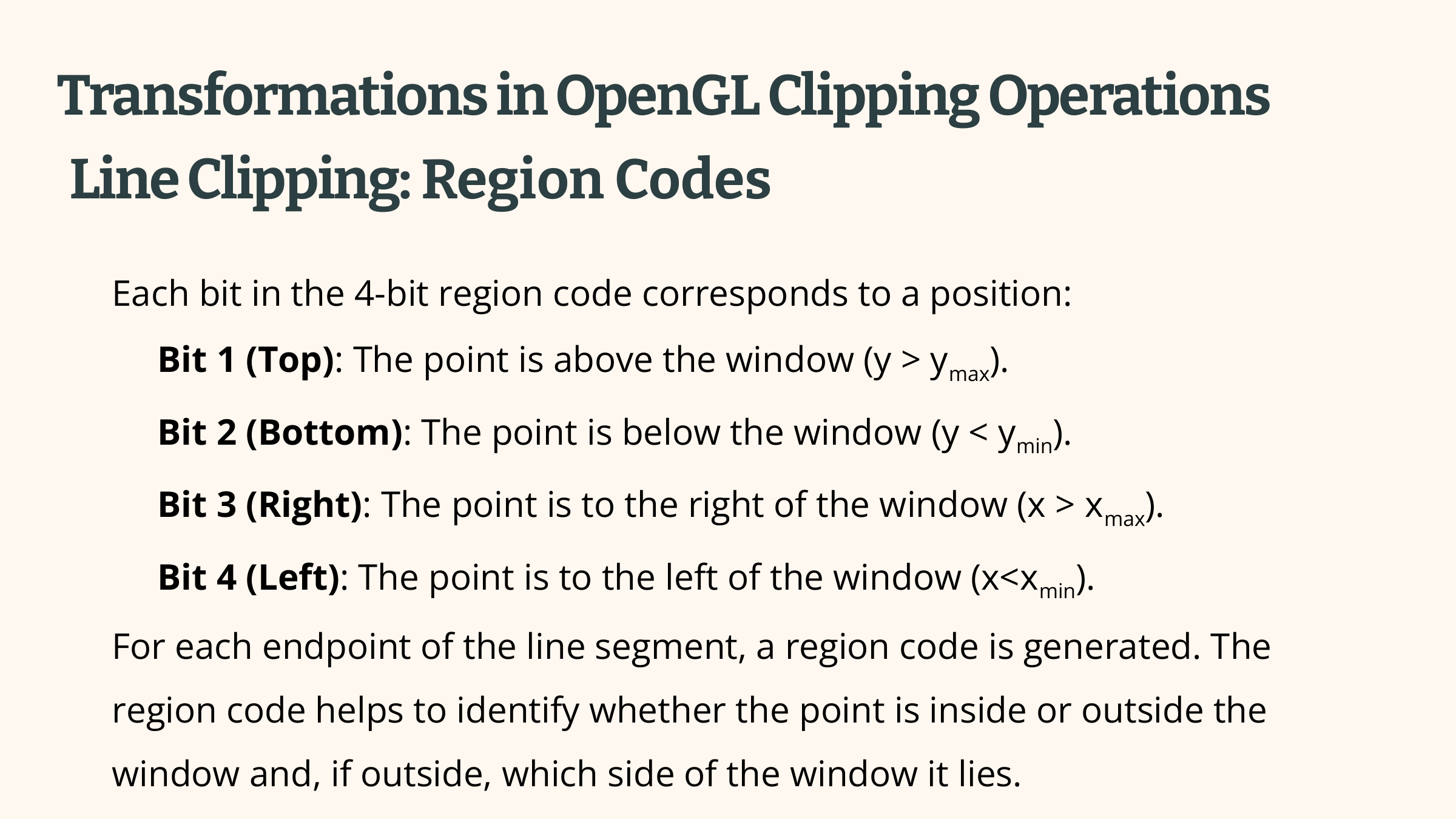

Transformations in OpenGL Clipping Operations
Line Clipping: Region Codes
Each bit in the 4-bit region code corresponds to a position:
Bit 1 (Top): The point is above the window (y > ymax).
Bit 2 (Bottom): The point is below the window (y < ymin​).
Bit 3 (Right): The point is to the right of the window (x > xmax​).
Bit 4 (Left): The point is to the left of the window (x<xmin​).
For each endpoint of the line segment, a region code is generated. The region code helps to identify whether the point is inside or outside the window and, if outside, which side of the window it lies.